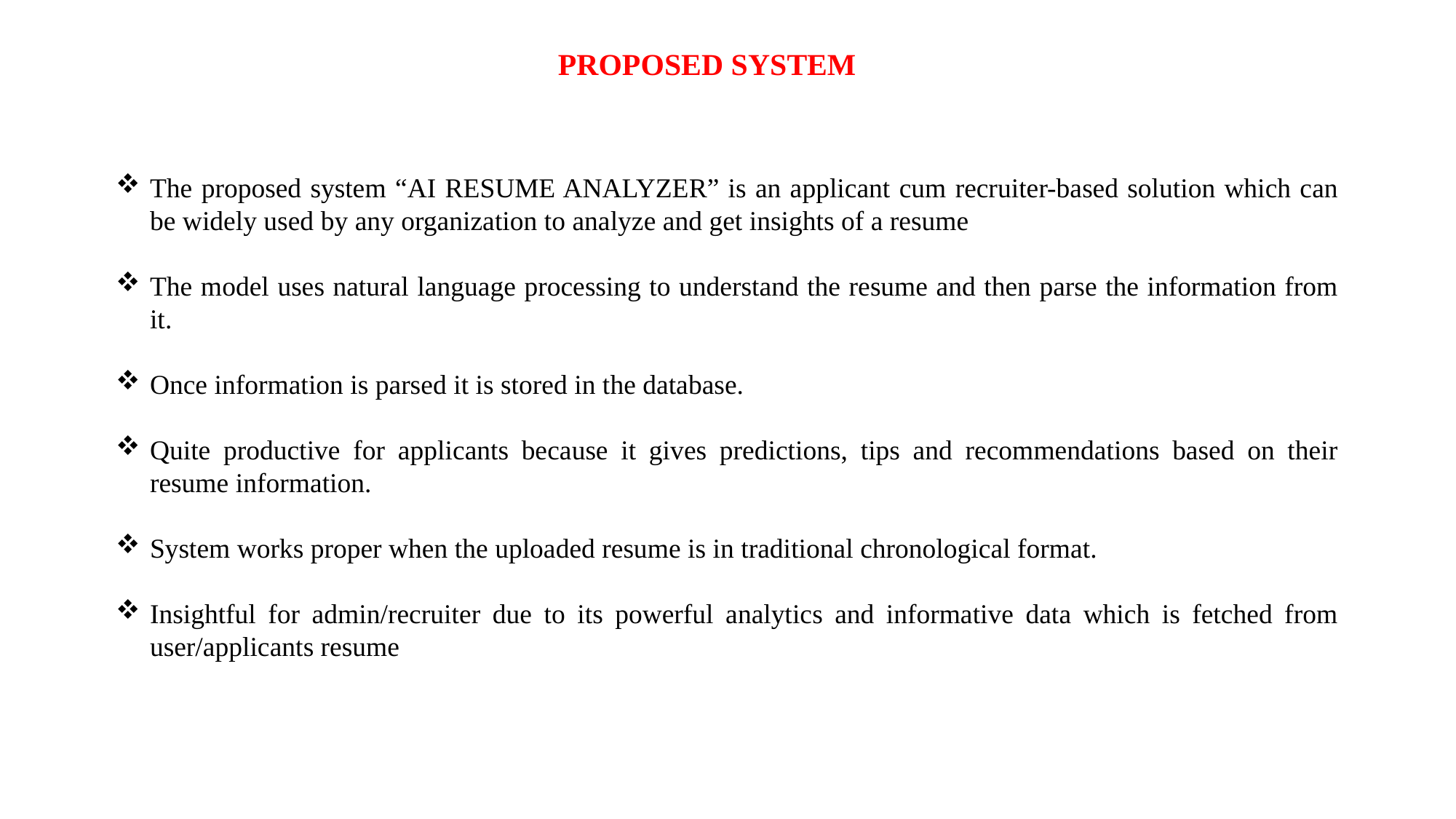

PROPOSED SYSTEM
The proposed system “AI RESUME ANALYZER” is an applicant cum recruiter-based solution which can be widely used by any organization to analyze and get insights of a resume

The model uses natural language processing to understand the resume and then parse the information from it.

Once information is parsed it is stored in the database.

Quite productive for applicants because it gives predictions, tips and recommendations based on their resume information.

System works proper when the uploaded resume is in traditional chronological format.

Insightful for admin/recruiter due to its powerful analytics and informative data which is fetched from user/applicants resume